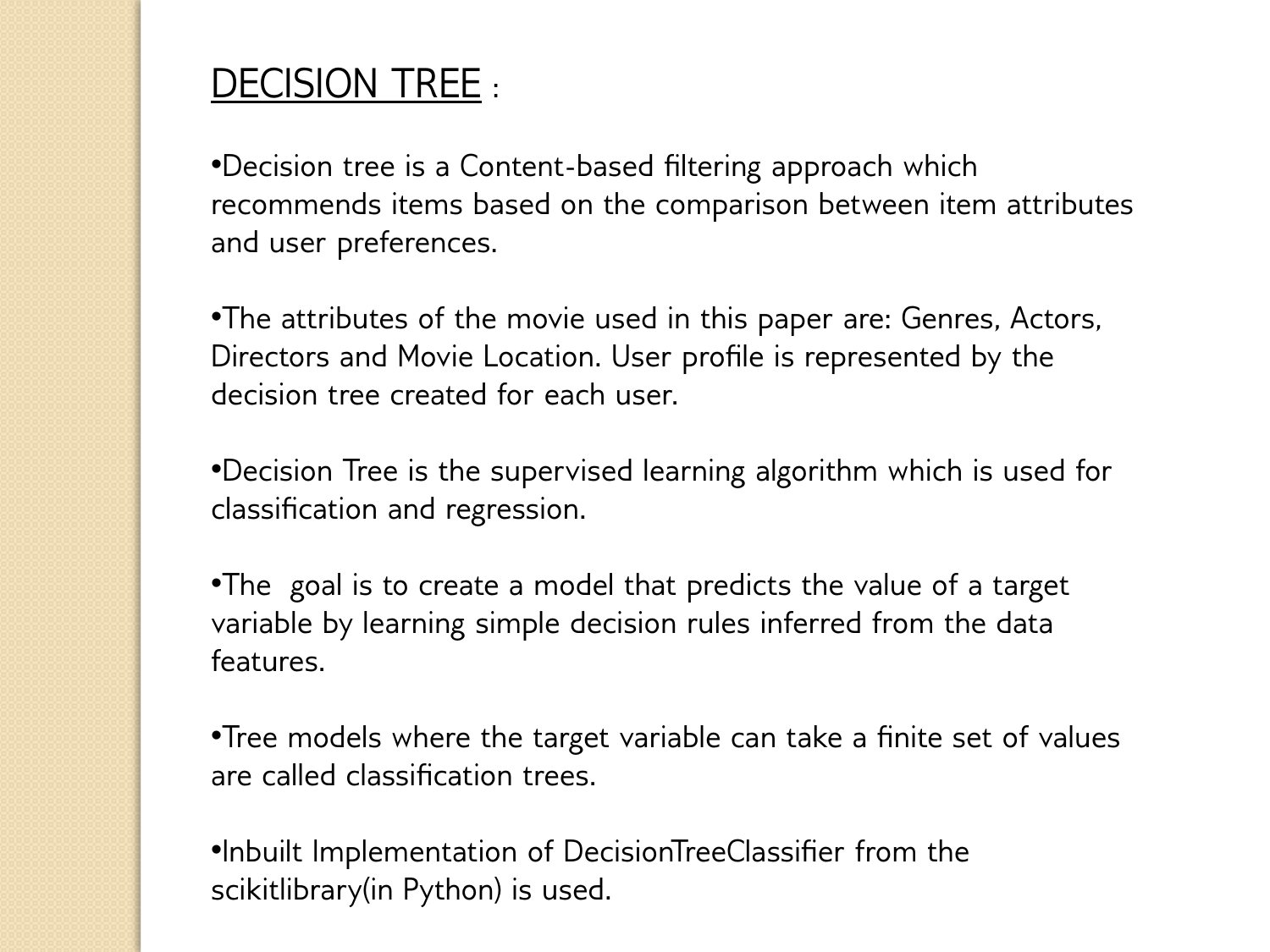

DECISION TREE :

Decision tree is a Content-based filtering approach which recommends items based on the comparison between item attributes and user preferences.

The attributes of the movie used in this paper are: Genres, Actors, Directors and Movie Location. User profile is represented by the decision tree created for each user.

Decision Tree is the supervised learning algorithm which is used for classification and regression.

The  goal is to create a model that predicts the value of a target variable by learning simple decision rules inferred from the data features.

Tree models where the target variable can take a finite set of values are called classification trees.

Inbuilt Implementation of DecisionTreeClassifier from the scikitlibrary(in Python) is used.